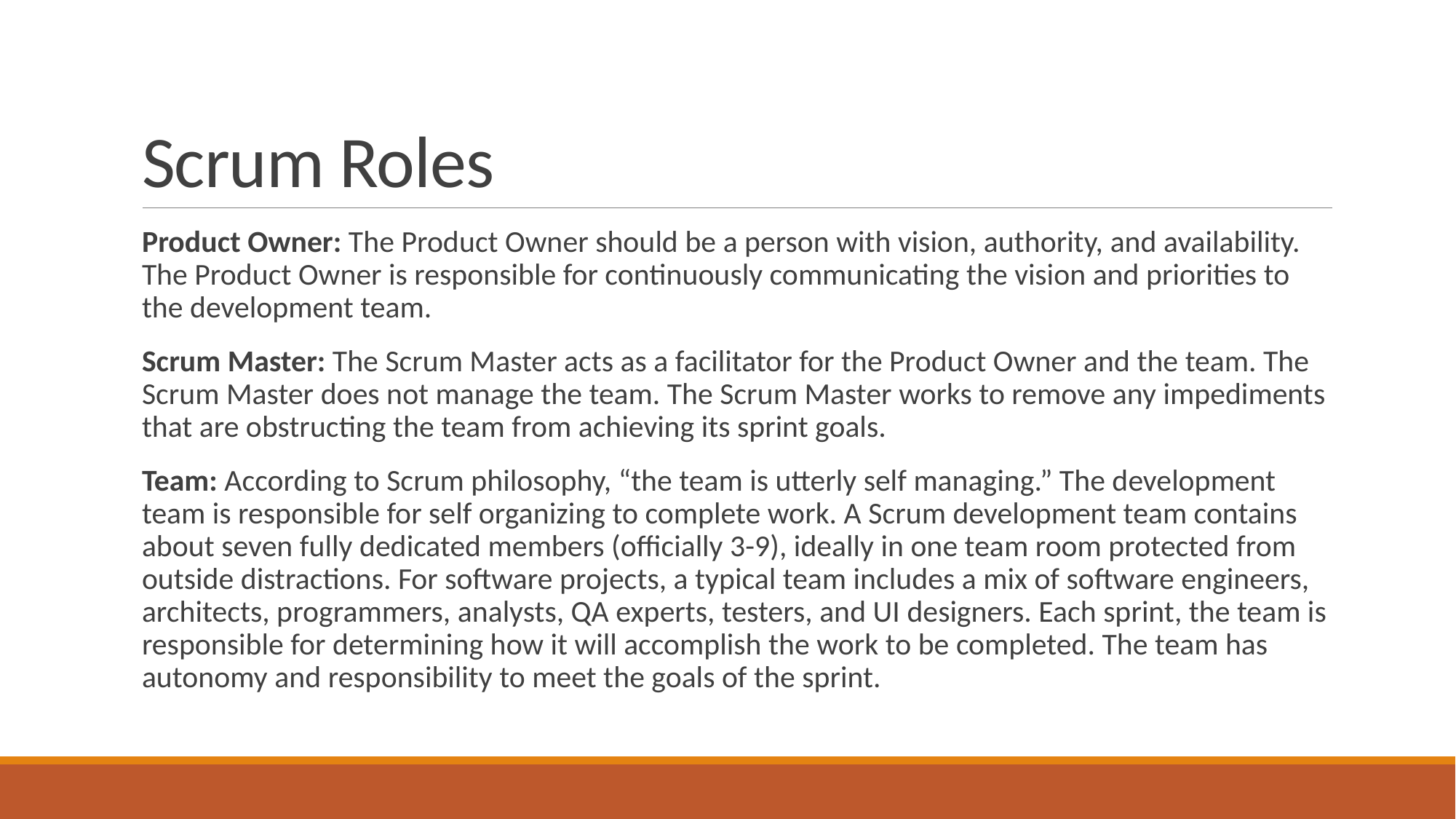

# Scrum Roles
Product Owner: The Product Owner should be a person with vision, authority, and availability. The Product Owner is responsible for continuously communicating the vision and priorities to the development team.
Scrum Master: The Scrum Master acts as a facilitator for the Product Owner and the team. The Scrum Master does not manage the team. The Scrum Master works to remove any impediments that are obstructing the team from achieving its sprint goals.
Team: According to Scrum philosophy, “the team is utterly self managing.” The development team is responsible for self organizing to complete work. A Scrum development team contains about seven fully dedicated members (officially 3-9), ideally in one team room protected from outside distractions. For software projects, a typical team includes a mix of software engineers, architects, programmers, analysts, QA experts, testers, and UI designers. Each sprint, the team is responsible for determining how it will accomplish the work to be completed. The team has autonomy and responsibility to meet the goals of the sprint.